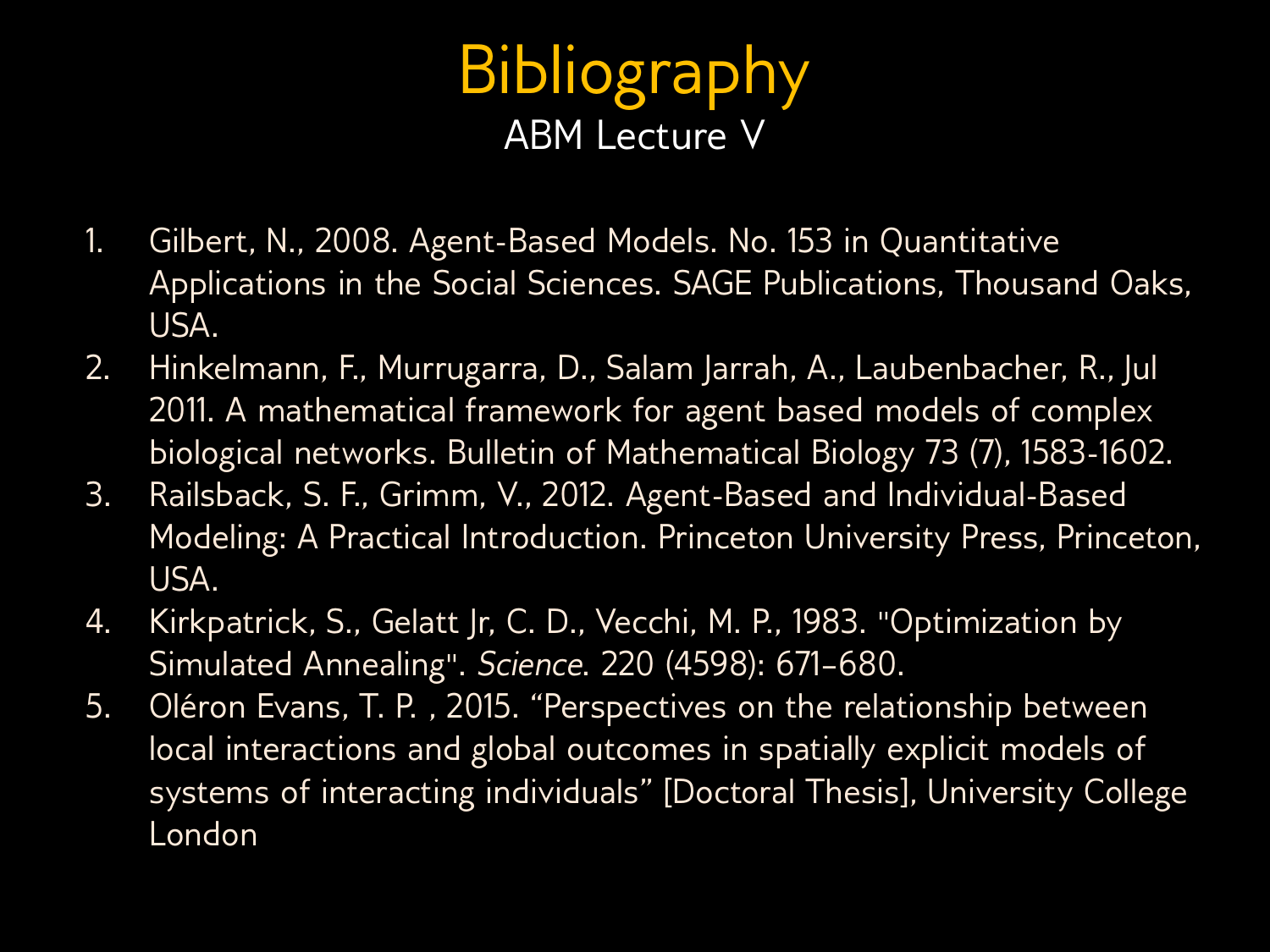

# Bibliography ABM Lecture V
Gilbert, N., 2008. Agent-Based Models. No. 153 in Quantitative Applications in the Social Sciences. SAGE Publications, Thousand Oaks, USA.
Hinkelmann, F., Murrugarra, D., Salam Jarrah, A., Laubenbacher, R., Jul 2011. A mathematical framework for agent based models of complex biological networks. Bulletin of Mathematical Biology 73 (7), 1583-1602.
Railsback, S. F., Grimm, V., 2012. Agent-Based and Individual-Based Modeling: A Practical Introduction. Princeton University Press, Princeton, USA.
Kirkpatrick, S., Gelatt Jr, C. D., Vecchi, M. P., 1983. "Optimization by Simulated Annealing". Science. 220 (4598): 671–680.
Oléron Evans, T. P. , 2015. “Perspectives on the relationship between local interactions and global outcomes in spatially explicit models of systems of interacting individuals” [Doctoral Thesis], University College London